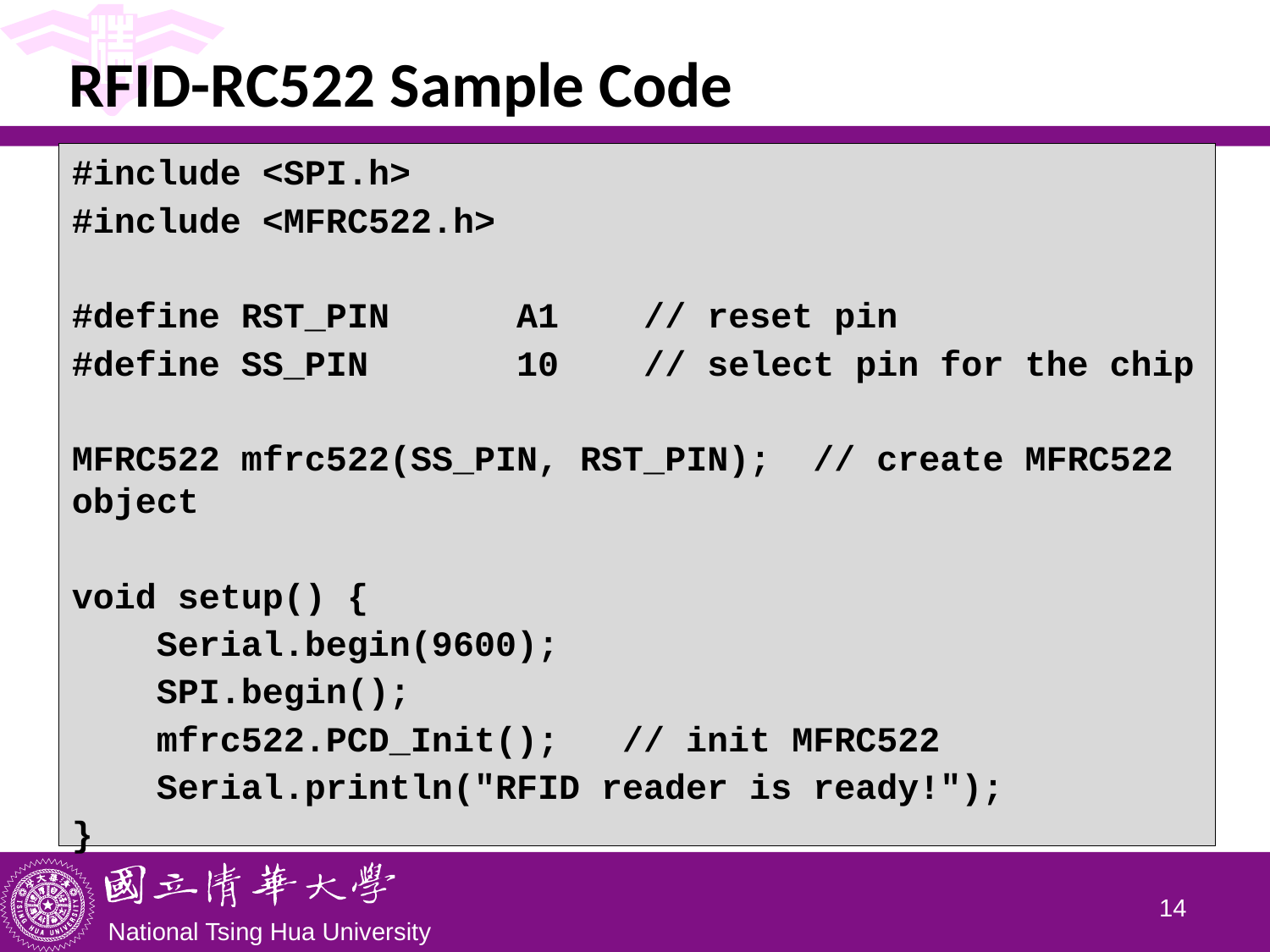

# RFID-RC522 Sample Code
#include <SPI.h>
#include <MFRC522.h>

#define RST_PIN      A1    // reset pin
#define SS_PIN       10    // select pin for the chip

MFRC522 mfrc522(SS_PIN, RST_PIN);  // create MFRC522 object

void setup() {
    Serial.begin(9600);
    SPI.begin();
    mfrc522.PCD_Init();   // init MFRC522
    Serial.println("RFID reader is ready!");
}
14